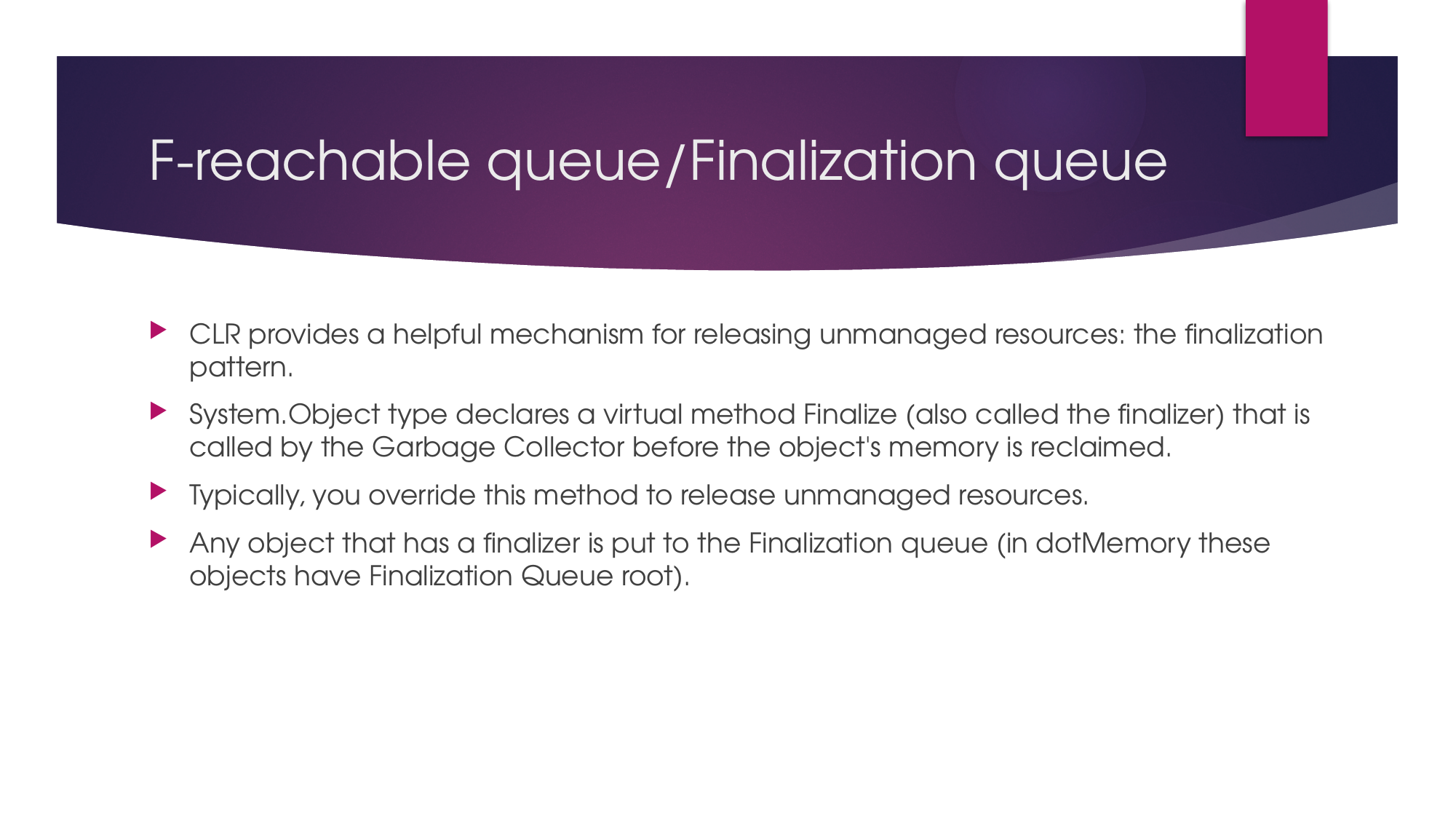

# F-reachable queue/Finalization queue﻿
CLR provides a helpful mechanism for releasing unmanaged resources: the finalization pattern.
System.Object type declares a virtual method Finalize (also called the finalizer) that is called by the Garbage Collector before the object's memory is reclaimed.
Typically, you override this method to release unmanaged resources.
Any object that has a finalizer is put to the Finalization queue (in dotMemory these objects have Finalization Queue root).